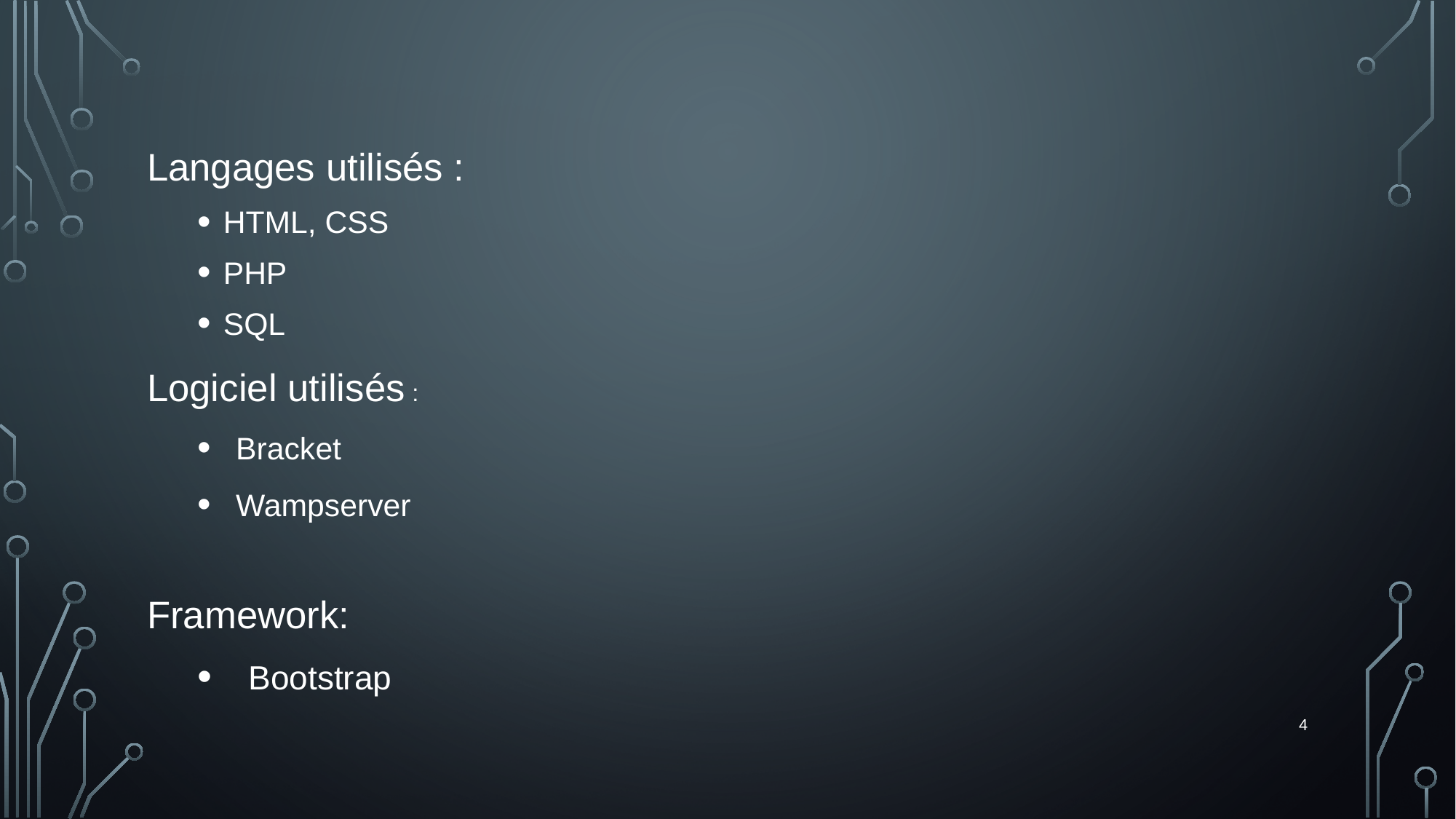

Langages utilisés :
HTML, CSS
PHP
SQL
Logiciel utilisés :
Bracket
Wampserver

Framework:
Bootstrap
4